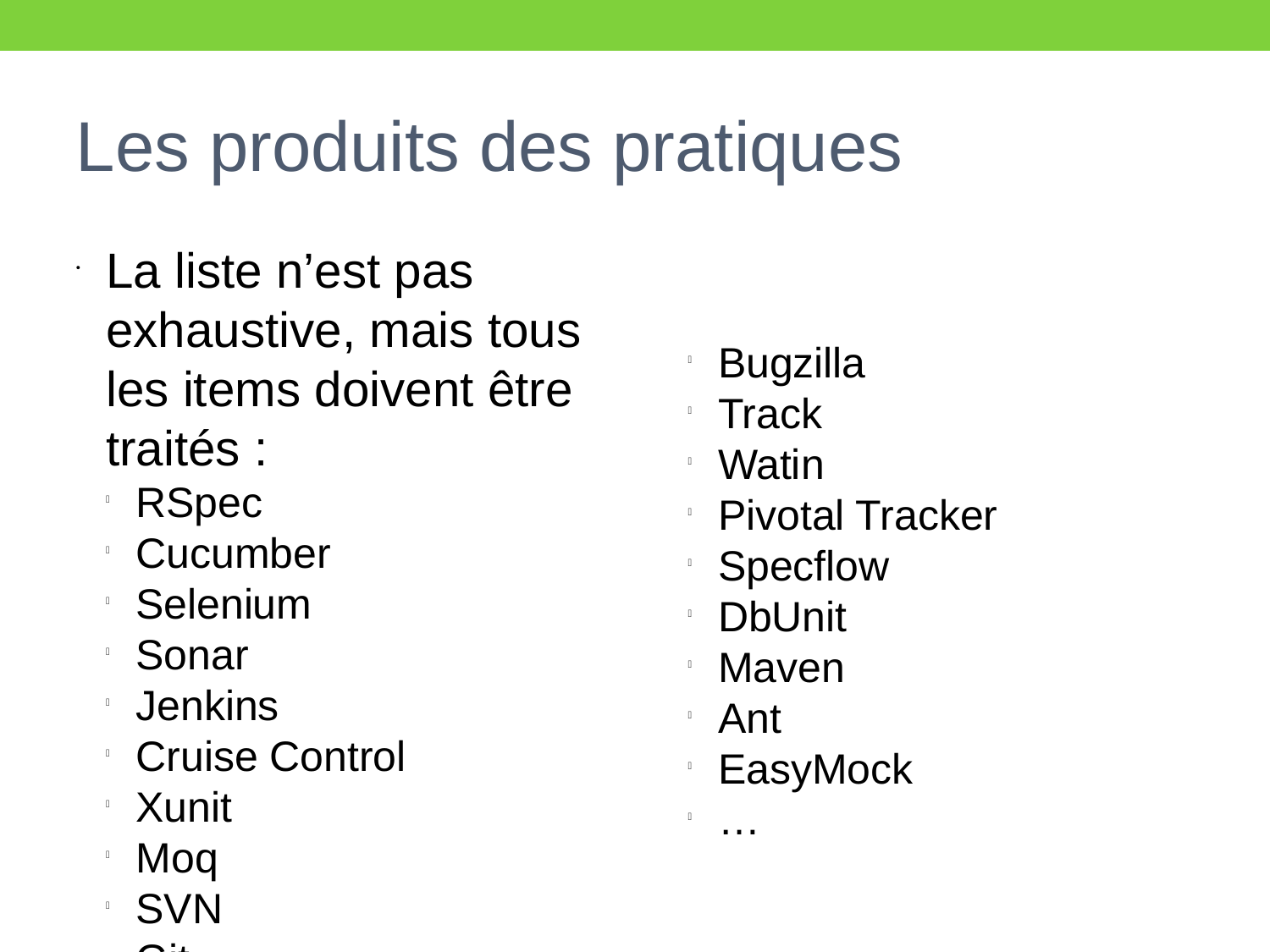

Les produits des pratiques
La liste n’est pas exhaustive, mais tous les items doivent être traités :
RSpec
Cucumber
Selenium
Sonar
Jenkins
Cruise Control
Xunit
Moq
SVN
Git
Fit, Fitness
(Suite)
Bugzilla
Track
Watin
Pivotal Tracker
Specflow
DbUnit
Maven
Ant
EasyMock
…